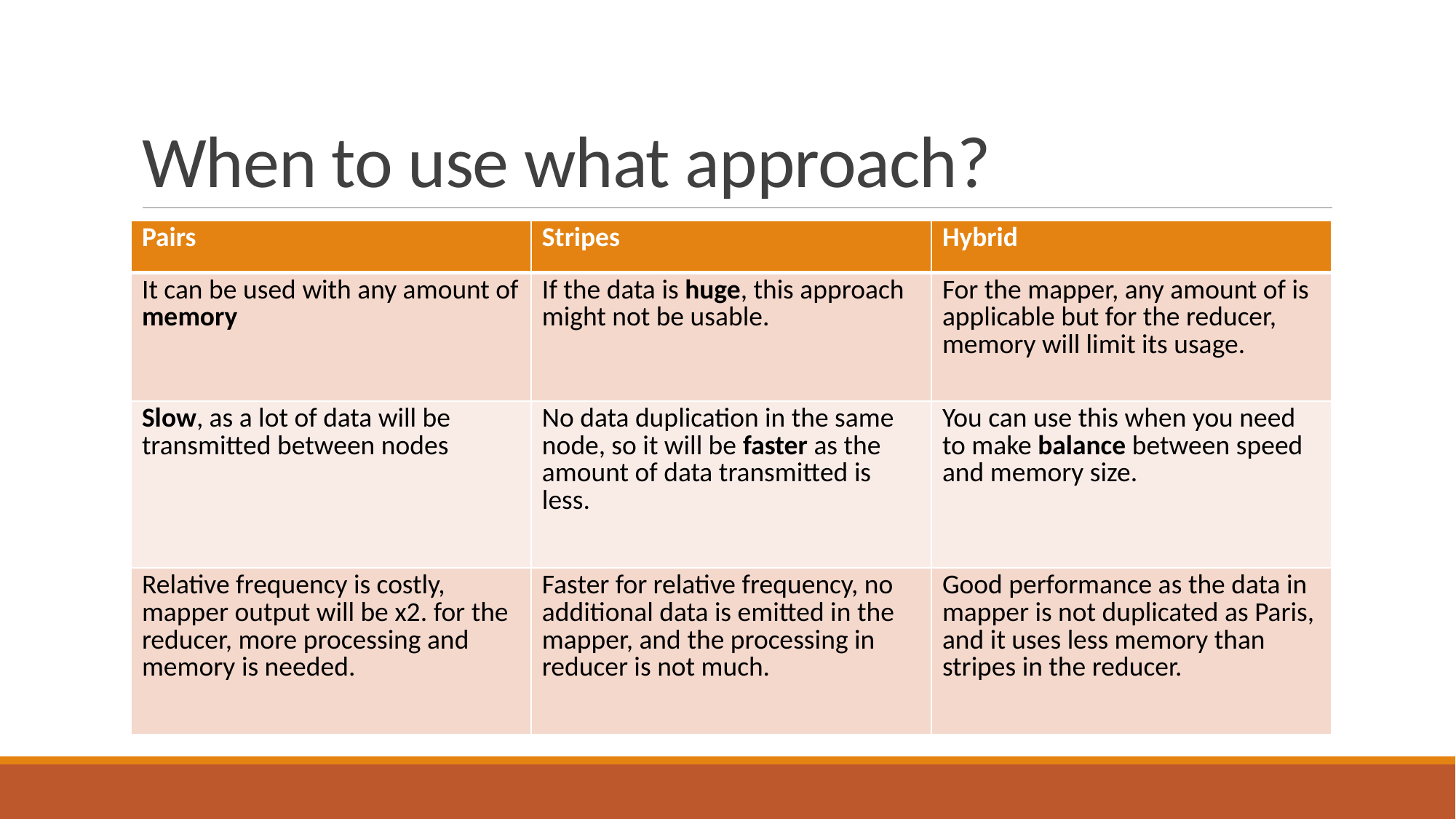

# When to use what approach?
| Pairs | Stripes | Hybrid |
| --- | --- | --- |
| It can be used with any amount of memory | If the data is huge, this approach might not be usable. | For the mapper, any amount of is applicable but for the reducer, memory will limit its usage. |
| Slow, as a lot of data will be transmitted between nodes | No data duplication in the same node, so it will be faster as the amount of data transmitted is less. | You can use this when you need to make balance between speed and memory size. |
| Relative frequency is costly, mapper output will be x2. for the reducer, more processing and memory is needed. | Faster for relative frequency, no additional data is emitted in the mapper, and the processing in reducer is not much. | Good performance as the data in mapper is not duplicated as Paris, and it uses less memory than stripes in the reducer. |